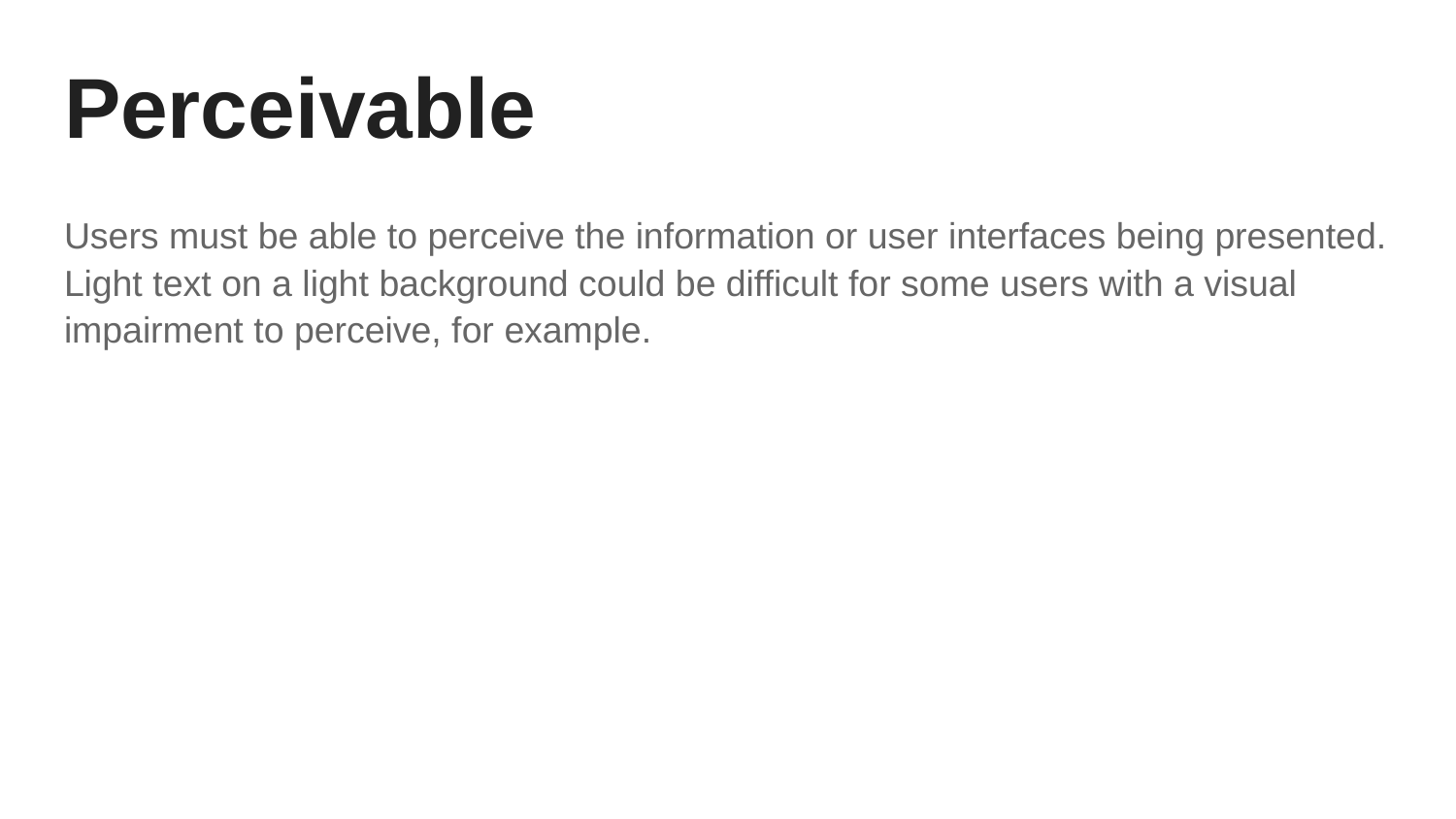

# Perceivable
Users must be able to perceive the information or user interfaces being presented. Light text on a light background could be difficult for some users with a visual impairment to perceive, for example.